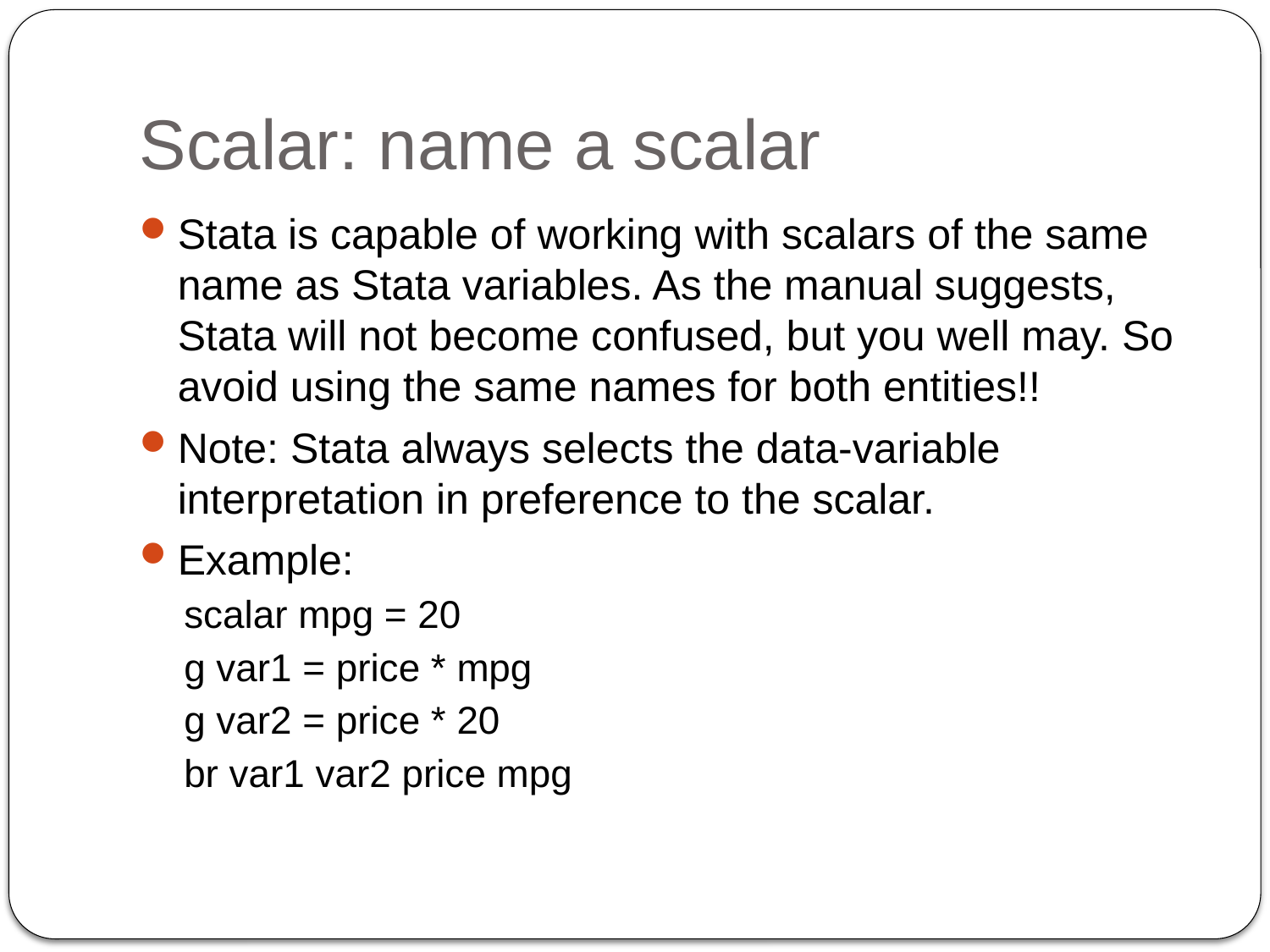

# Scalar: name a scalar
Stata is capable of working with scalars of the same name as Stata variables. As the manual suggests, Stata will not become confused, but you well may. So avoid using the same names for both entities!!
Note: Stata always selects the data-variable interpretation in preference to the scalar.
Example:
scalar mpg = 20
g var1 = price * mpg
g var2 = price * 20
br var1 var2 price mpg